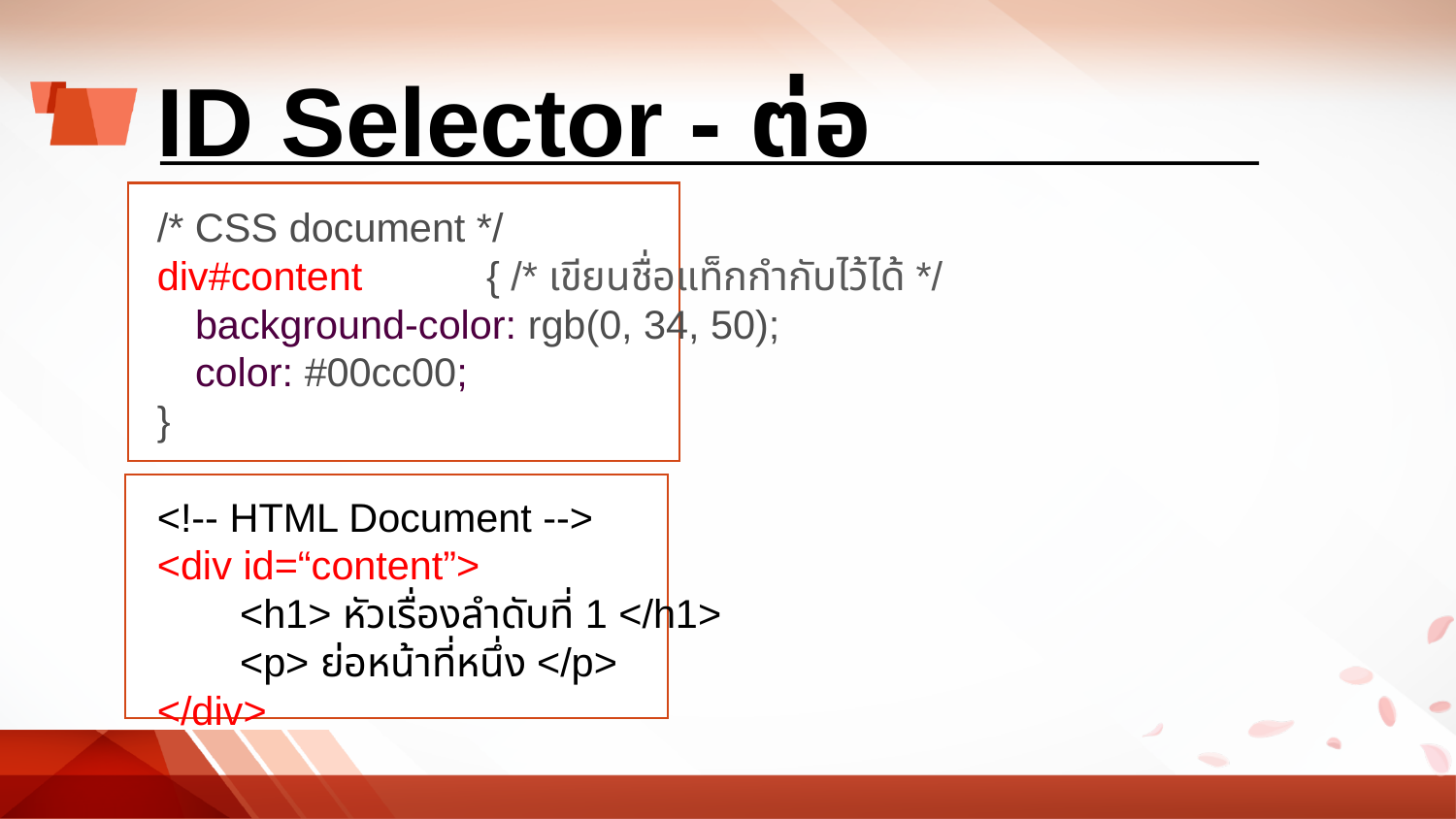

# ID Selector - ต่อ

/* CSS document */
div#content	{ /* เขียนชื่อแท็กกำกับไว้ได้ */
	background-color: rgb(0, 34, 50);
	color: #00cc00;
}

<!-- HTML Document -->
<div id=“content”>
<h1> หัวเรื่องลำดับที่ 1 </h1>
<p> ย่อหน้าที่หนึ่ง </p>
</div>

31